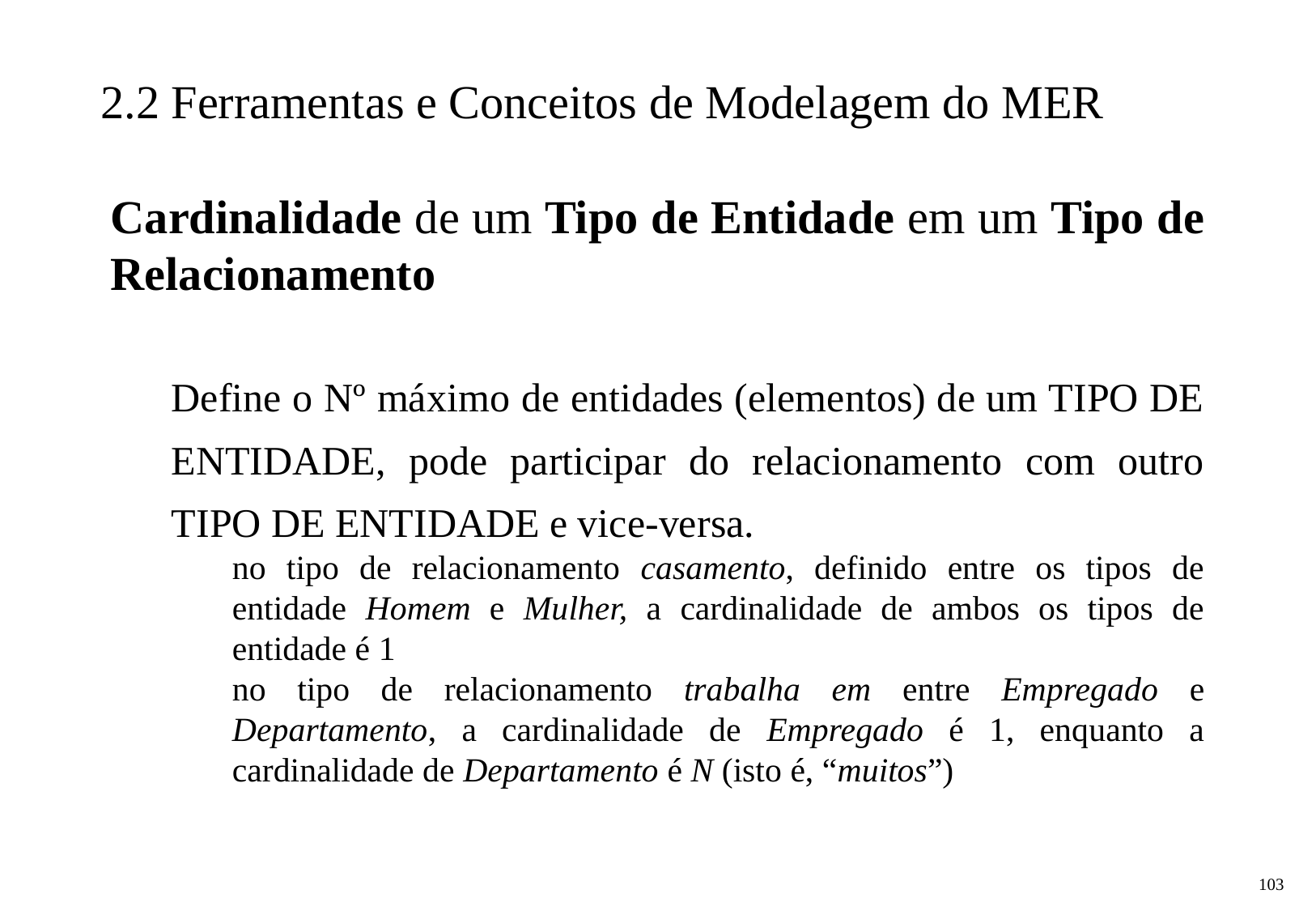

2.2 Ferramentas e Conceitos de Modelagem do MER
Cardinalidade de um Tipo de Entidade em um Tipo de Relacionamento

Define o Nº máximo de entidades (elementos) de um TIPO DE ENTIDADE, pode participar do relacionamento com outro TIPO DE ENTIDADE e vice-versa.
no tipo de relacionamento casamento, definido entre os tipos de entidade Homem e Mulher, a cardinalidade de ambos os tipos de entidade é 1
no tipo de relacionamento trabalha em entre Empregado e Departamento, a cardinalidade de Empregado é 1, enquanto a cardinalidade de Departamento é N (isto é, “muitos”)
103